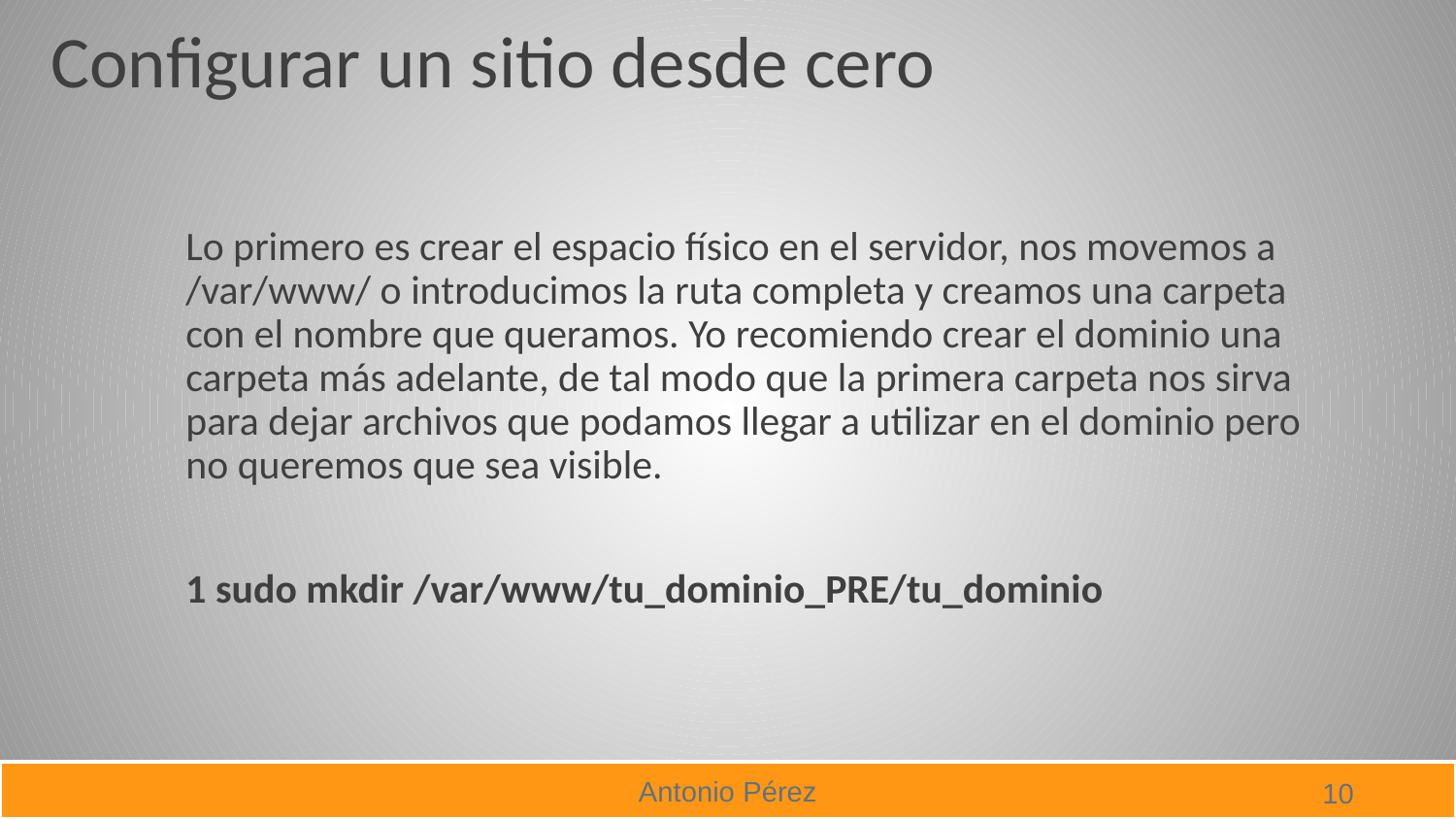

# Configurar un sitio desde cero
Lo primero es crear el espacio físico en el servidor, nos movemos a /var/www/ o introducimos la ruta completa y creamos una carpeta con el nombre que queramos. Yo recomiendo crear el dominio una carpeta más adelante, de tal modo que la primera carpeta nos sirva para dejar archivos que podamos llegar a utilizar en el dominio pero no queremos que sea visible.

1 sudo mkdir /var/www/tu_dominio_PRE/tu_dominio